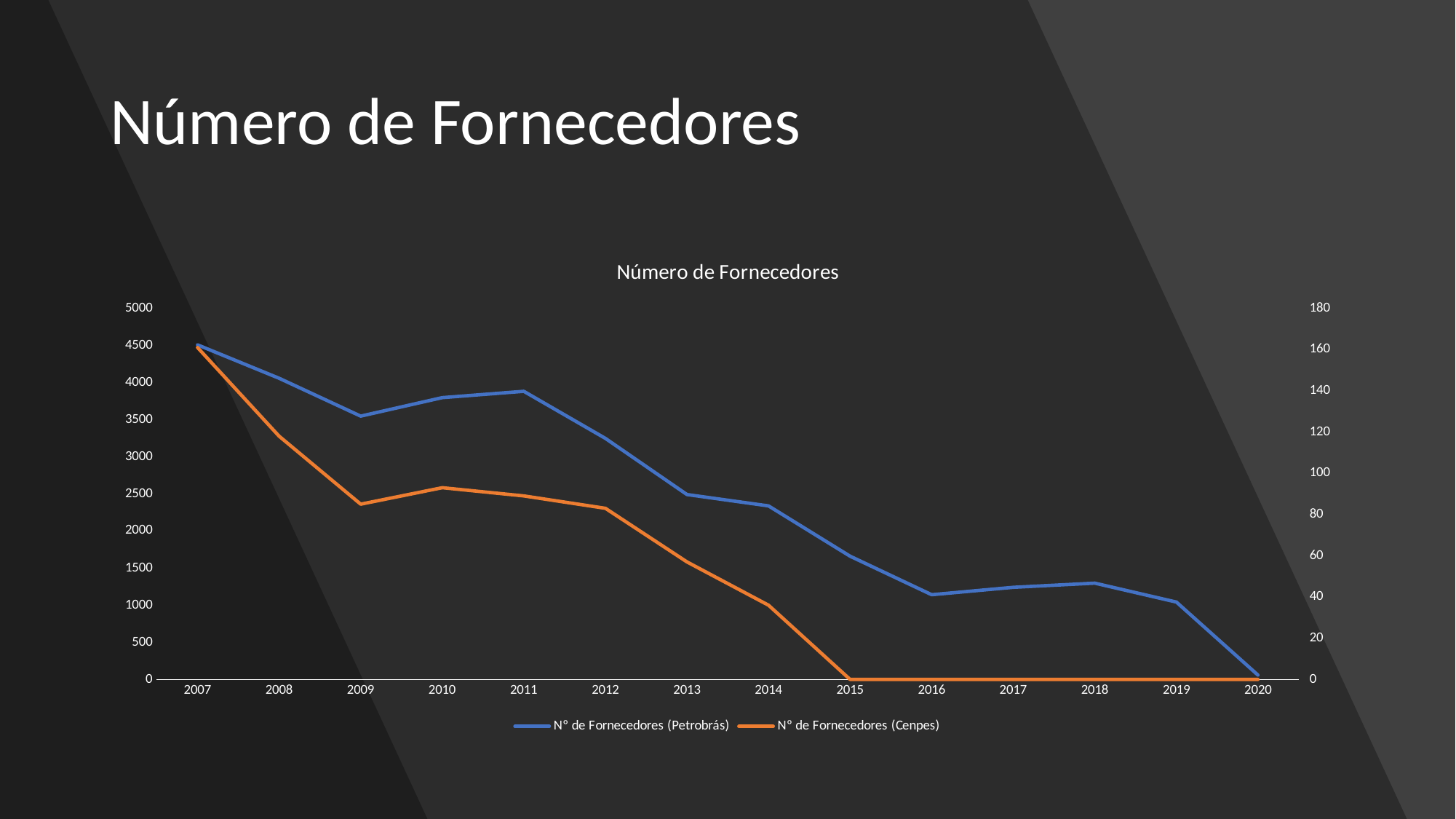

# Número de Fornecedores

### Chart: Número de Fornecedores

| Category | Nº de Fornecedores (Petrobrás) | Nº de Fornecedores (Cenpes) |
|---|---|---|
| 2007 | 4508.0 | 161.0 |
| 2008 | 4058.0 | 118.0 |
| 2009 | 3548.0 | 85.0 |
| 2010 | 3797.0 | 93.0 |
| 2011 | 3882.0 | 89.0 |
| 2012 | 3248.0 | 83.0 |
| 2013 | 2491.0 | 57.0 |
| 2014 | 2338.0 | 36.0 |
| 2015 | 1660.0 | 0.0 |
| 2016 | 1141.0 | 0.0 |
| 2017 | 1241.0 | 0.0 |
| 2018 | 1297.0 | 0.0 |
| 2019 | 1042.0 | 0.0 |
| 2020 | 59.0 | 0.0 |